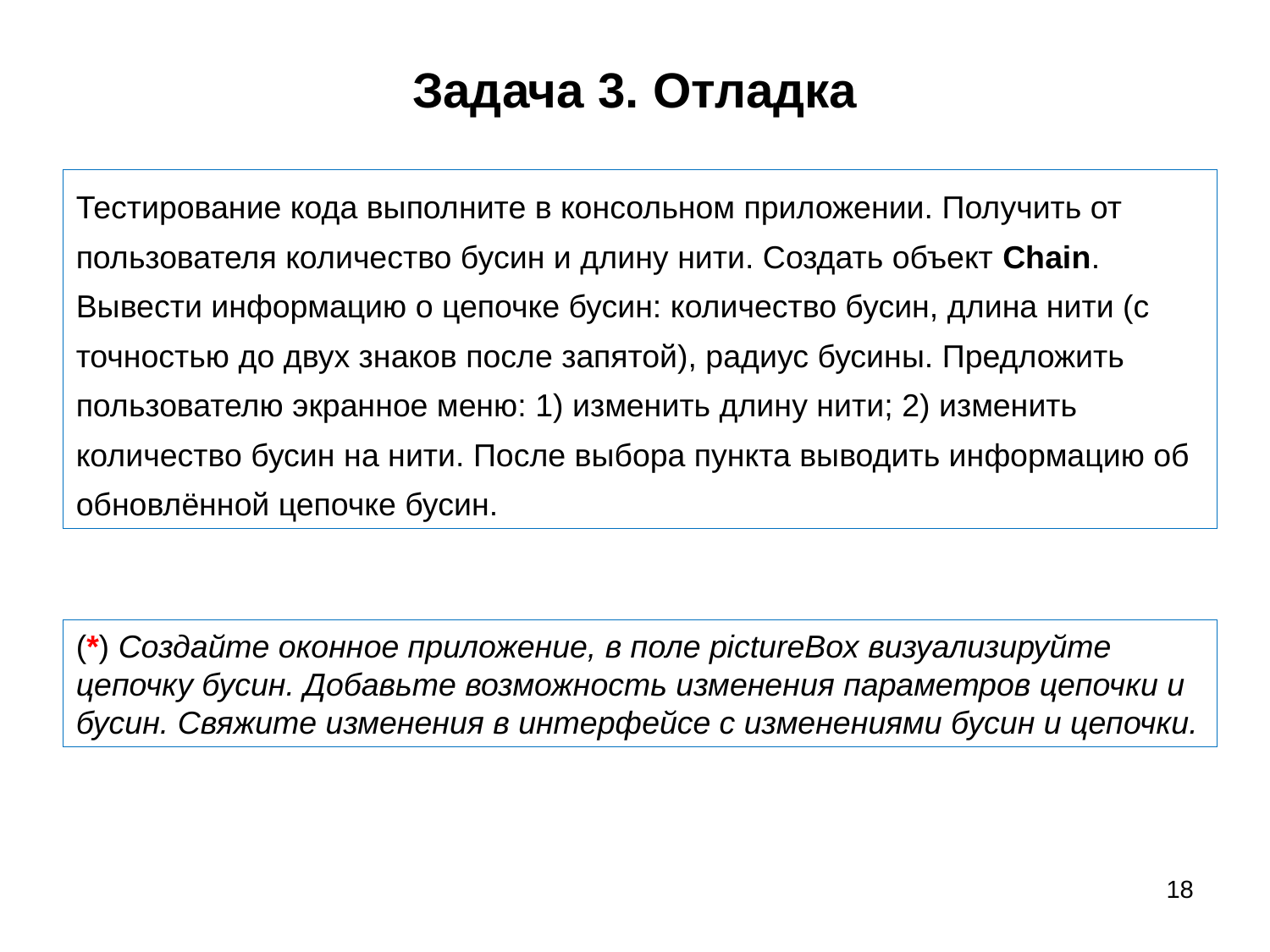

# Задача 3. Отладка
Тестирование кода выполните в консольном приложении. Получить от пользователя количество бусин и длину нити. Создать объект Chain. Вывести информацию о цепочке бусин: количество бусин, длина нити (с точностью до двух знаков после запятой), радиус бусины. Предложить пользователю экранное меню: 1) изменить длину нити; 2) изменить количество бусин на нити. После выбора пункта выводить информацию об обновлённой цепочке бусин.
(*) Создайте оконное приложение, в поле pictureBox визуализируйте цепочку бусин. Добавьте возможность изменения параметров цепочки и бусин. Свяжите изменения в интерфейсе с изменениями бусин и цепочки.
18